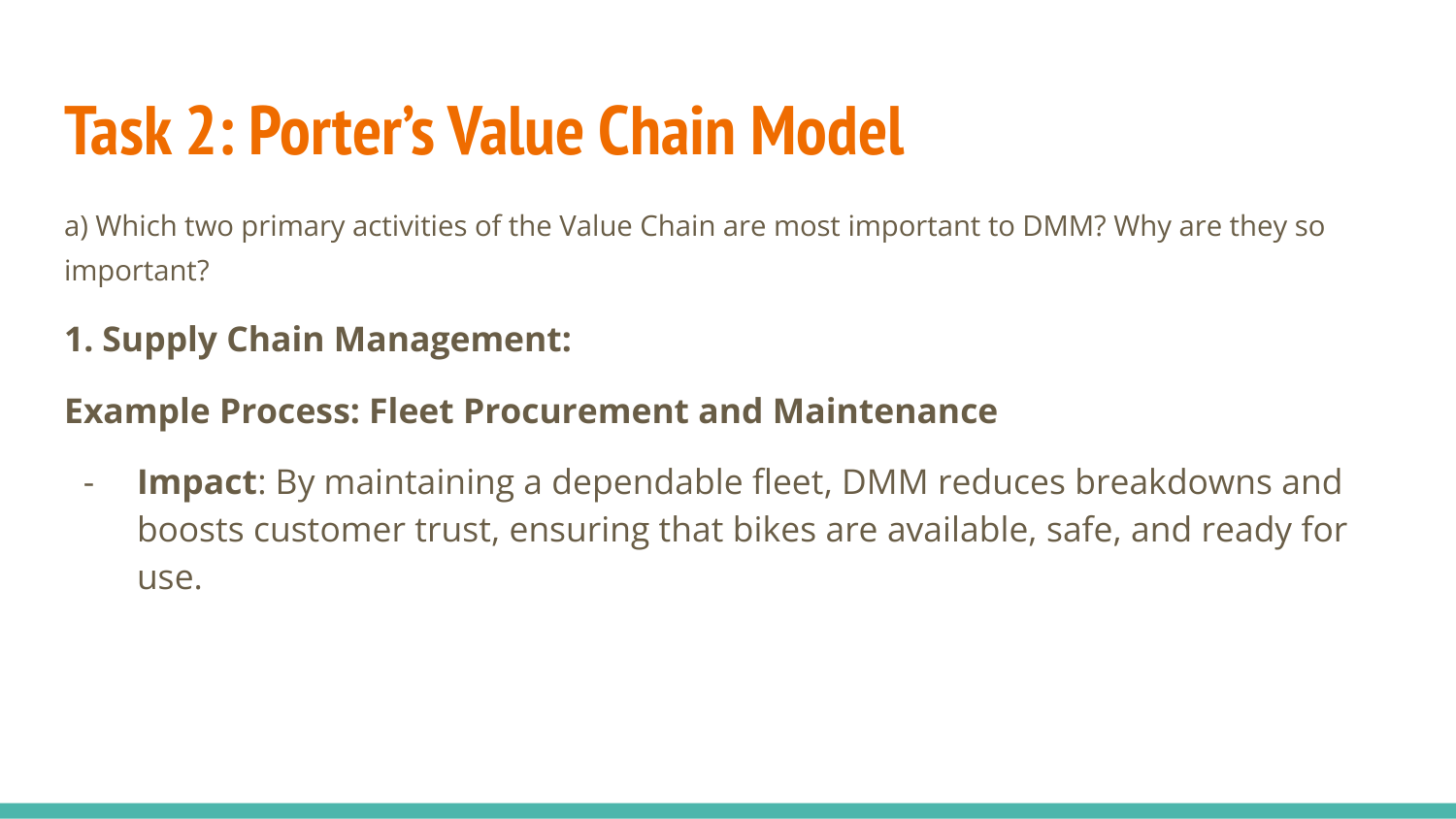

# Task 2: Porter’s Value Chain Model

a) Which two primary activities of the Value Chain are most important to DMM? Why are they so important?
1. Supply Chain Management:
Example Process: Fleet Procurement and Maintenance
Impact: By maintaining a dependable fleet, DMM reduces breakdowns and boosts customer trust, ensuring that bikes are available, safe, and ready for use.